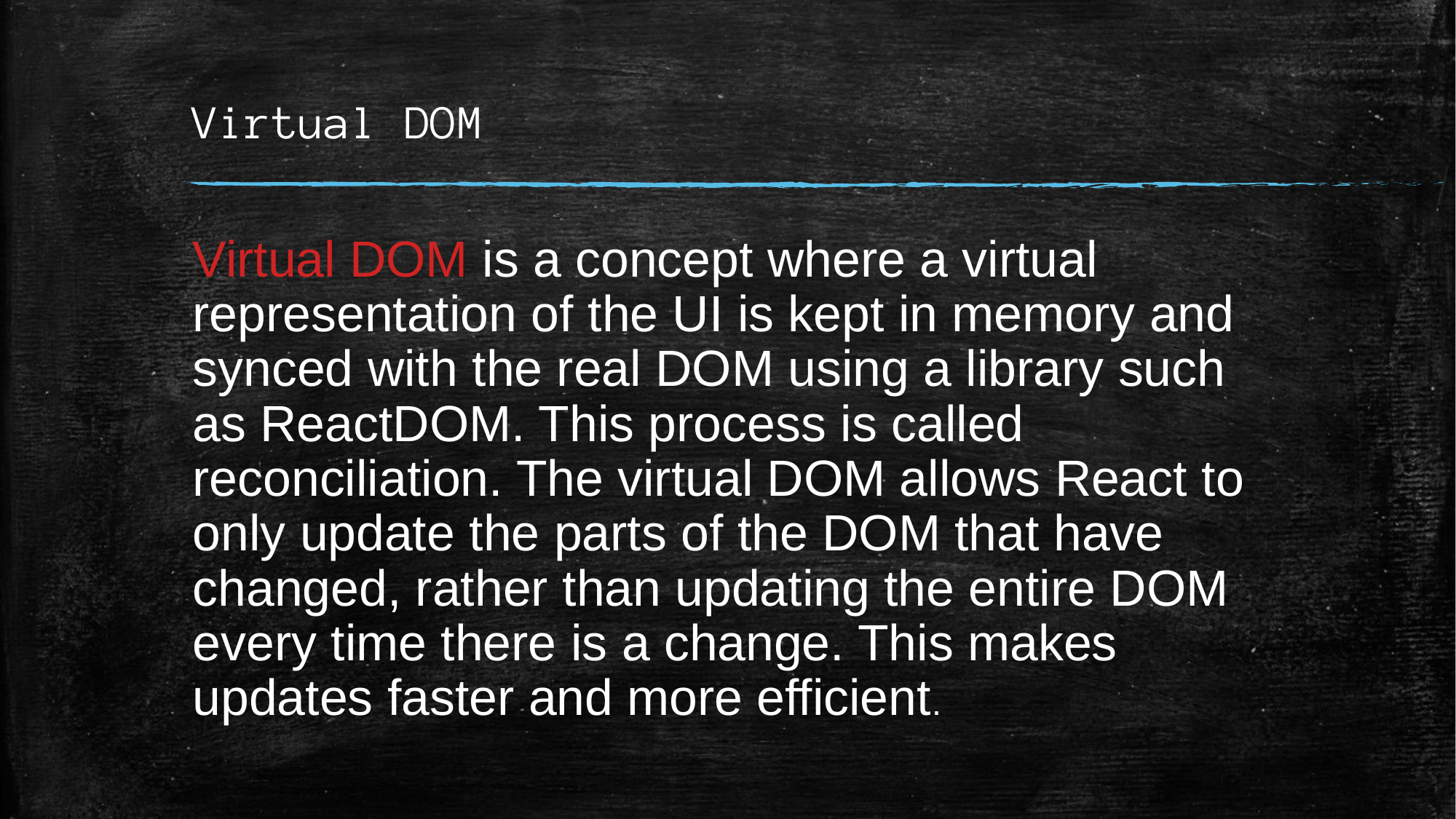

# Virtual DOM
Virtual DOM is a concept where a virtual representation of the UI is kept in memory and synced with the real DOM using a library such as ReactDOM. This process is called reconciliation. The virtual DOM allows React to only update the parts of the DOM that have changed, rather than updating the entire DOM every time there is a change. This makes updates faster and more efficient.